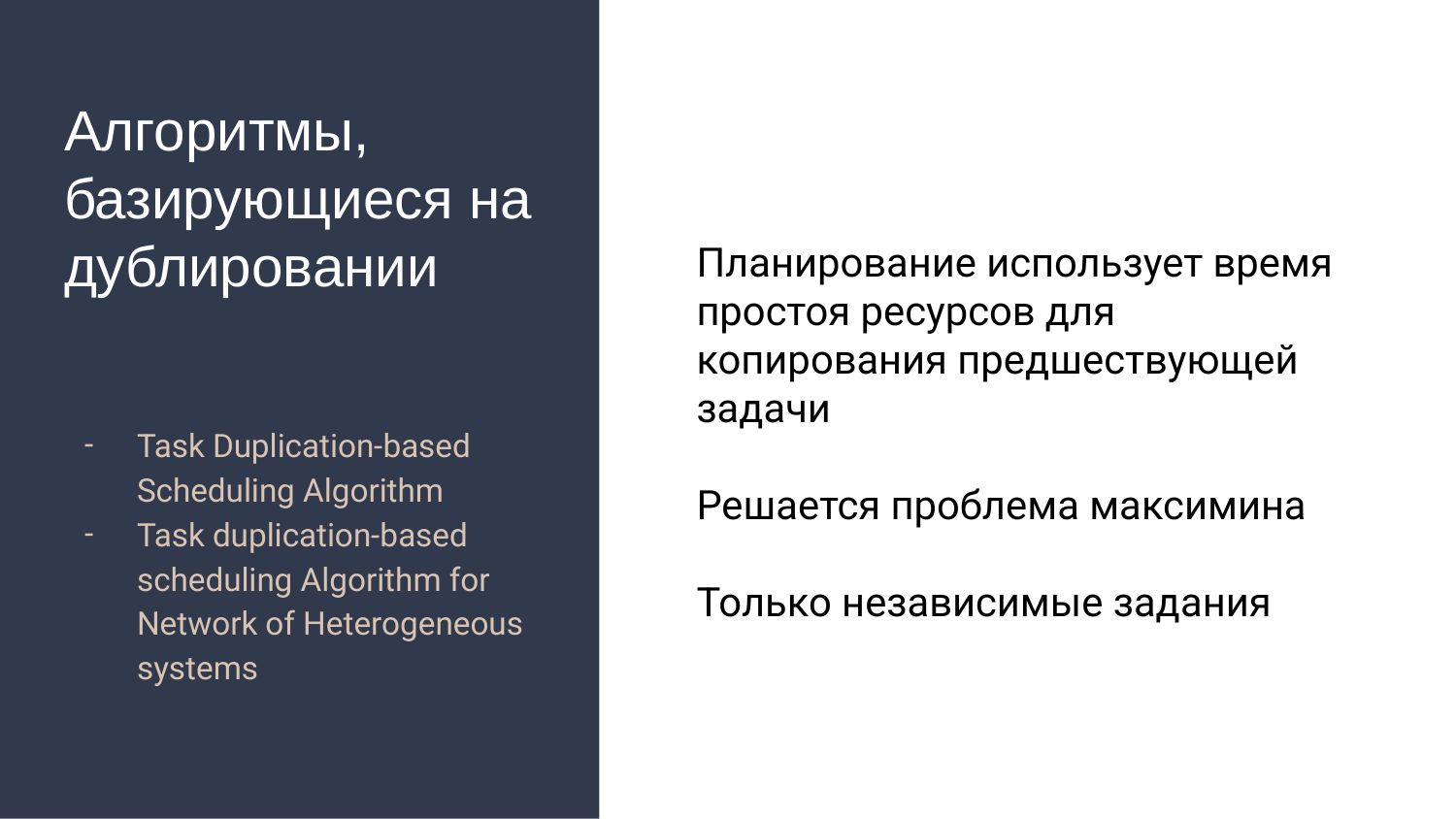

# Алгоритмы, базирующиеся на дублировании
Планирование использует время простоя ресурсов для копирования предшествующей задачи

Решается проблема максимина

Только независимые задания
Task Duplication-based Scheduling Algorithm
Task duplication-based scheduling Algorithm for Network of Heterogeneous systems